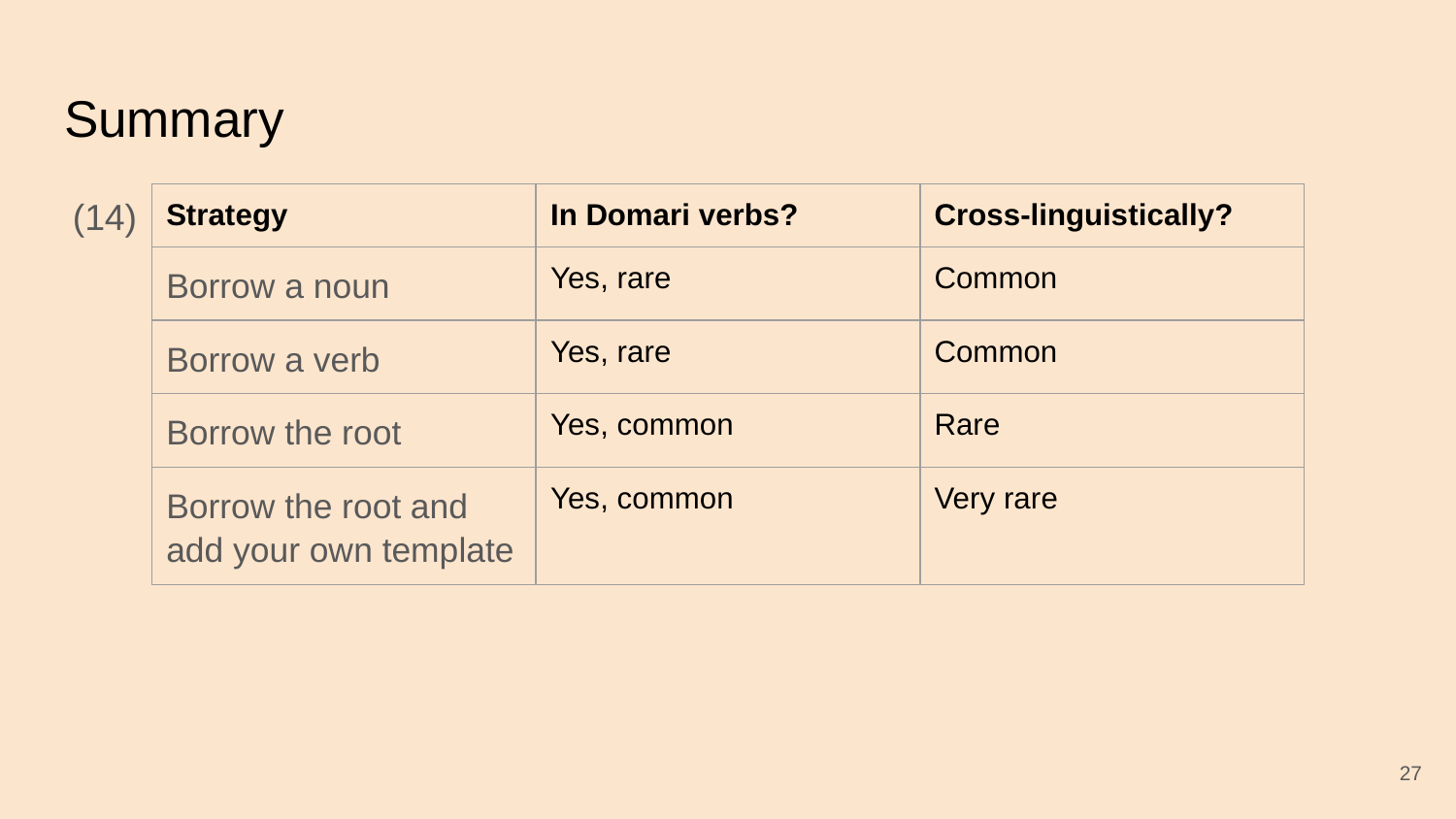

# Summary
(14)
| Strategy | In Domari verbs? | Cross-linguistically? |
| --- | --- | --- |
| Borrow a noun | Yes, rare | Common |
| Borrow a verb | Yes, rare | Common |
| Borrow the root | Yes, common | Rare |
| Borrow the root and add your own template | Yes, common | Very rare |
27